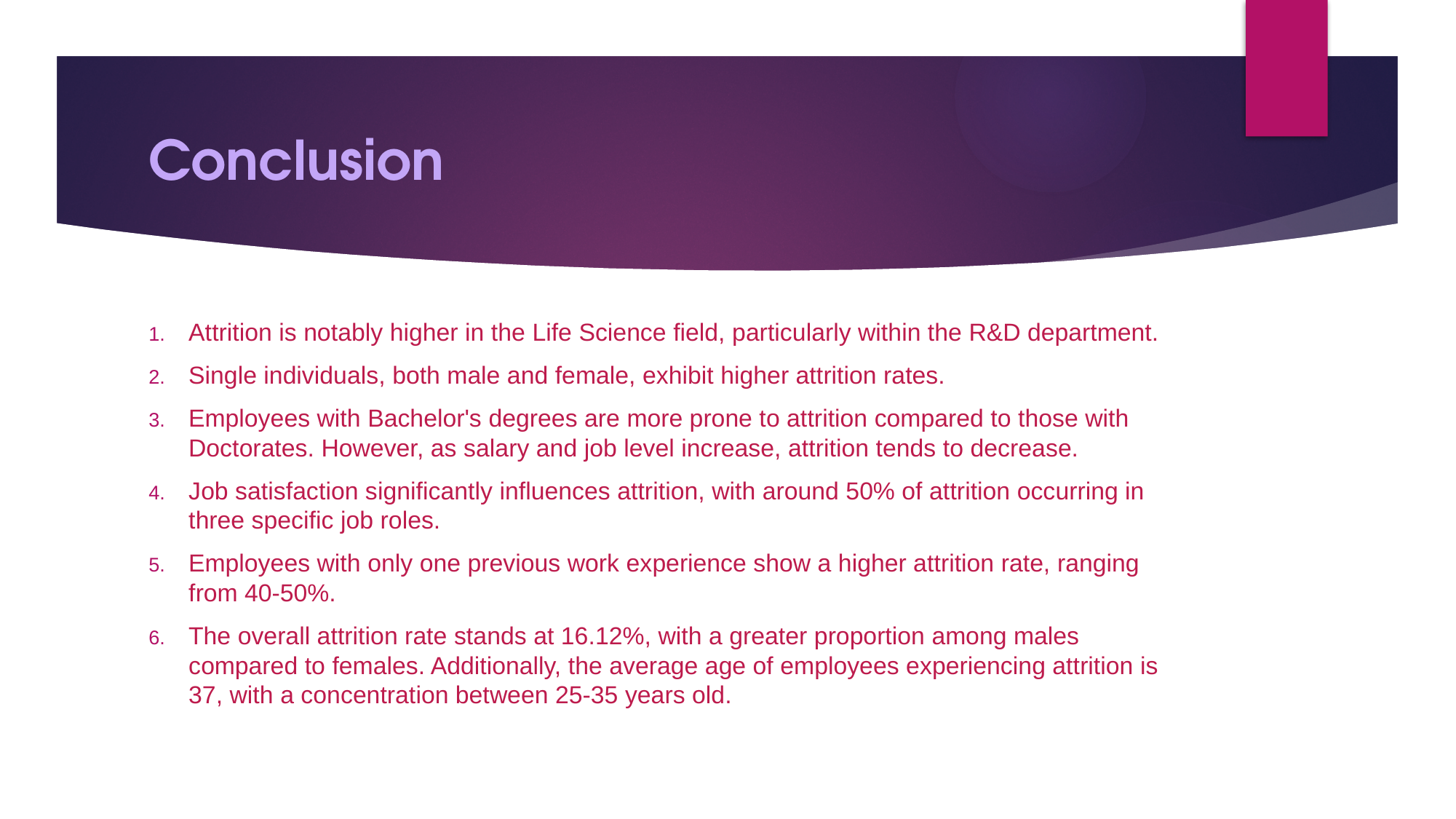

# Conclusion
Attrition is notably higher in the Life Science field, particularly within the R&D department.
Single individuals, both male and female, exhibit higher attrition rates.
Employees with Bachelor's degrees are more prone to attrition compared to those with Doctorates. However, as salary and job level increase, attrition tends to decrease.
Job satisfaction significantly influences attrition, with around 50% of attrition occurring in three specific job roles.
Employees with only one previous work experience show a higher attrition rate, ranging from 40-50%.
The overall attrition rate stands at 16.12%, with a greater proportion among males compared to females. Additionally, the average age of employees experiencing attrition is 37, with a concentration between 25-35 years old.